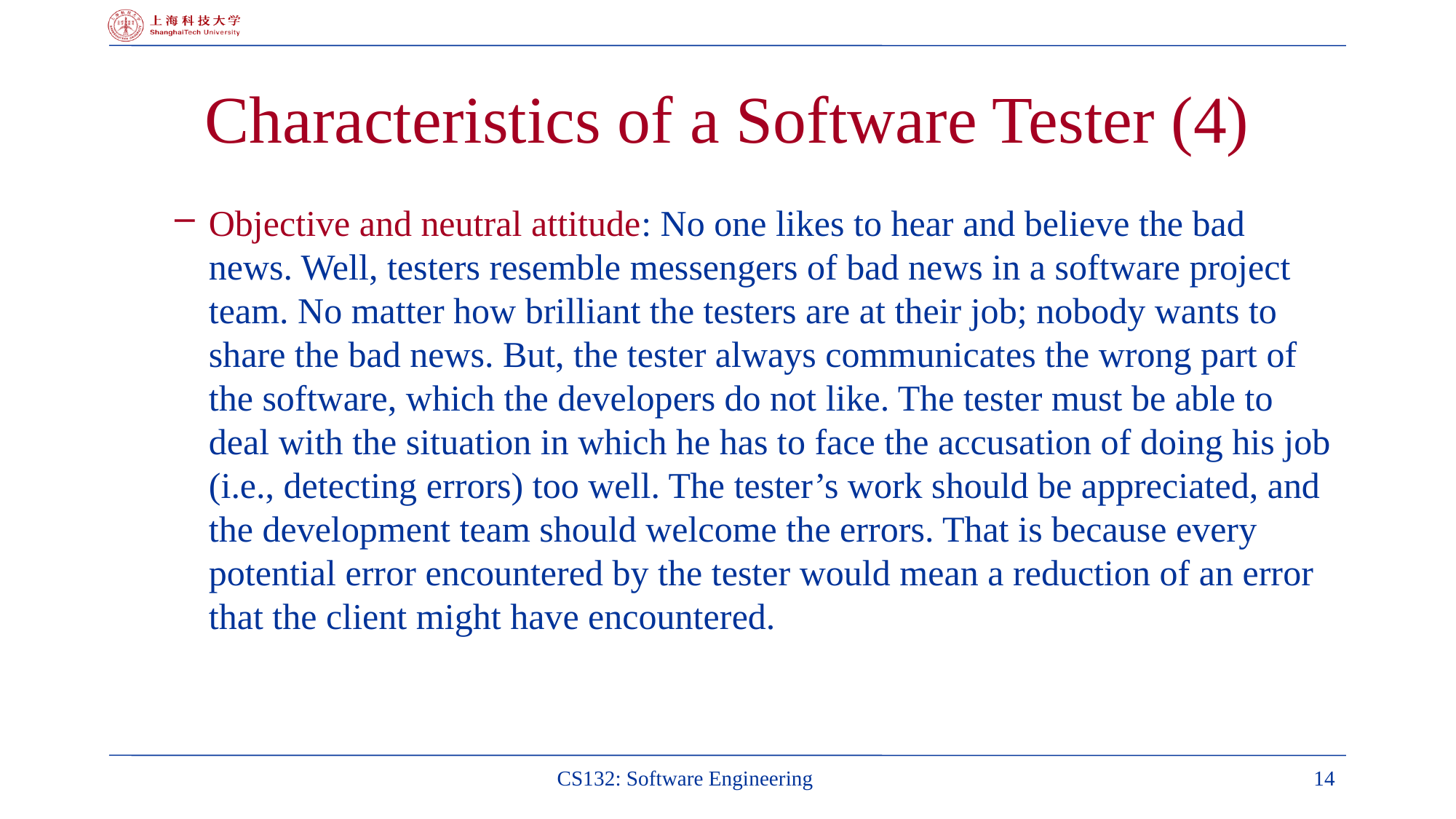

# Characteristics of a Software Tester (4)
Objective and neutral attitude: No one likes to hear and believe the bad news. Well, testers resemble messengers of bad news in a software project team. No matter how brilliant the testers are at their job; nobody wants to share the bad news. But, the tester always communicates the wrong part of the software, which the developers do not like. The tester must be able to deal with the situation in which he has to face the accusation of doing his job (i.e., detecting errors) too well. The tester’s work should be appreciated, and the development team should welcome the errors. That is because every potential error encountered by the tester would mean a reduction of an error that the client might have encountered.

CS132: Software Engineering
14